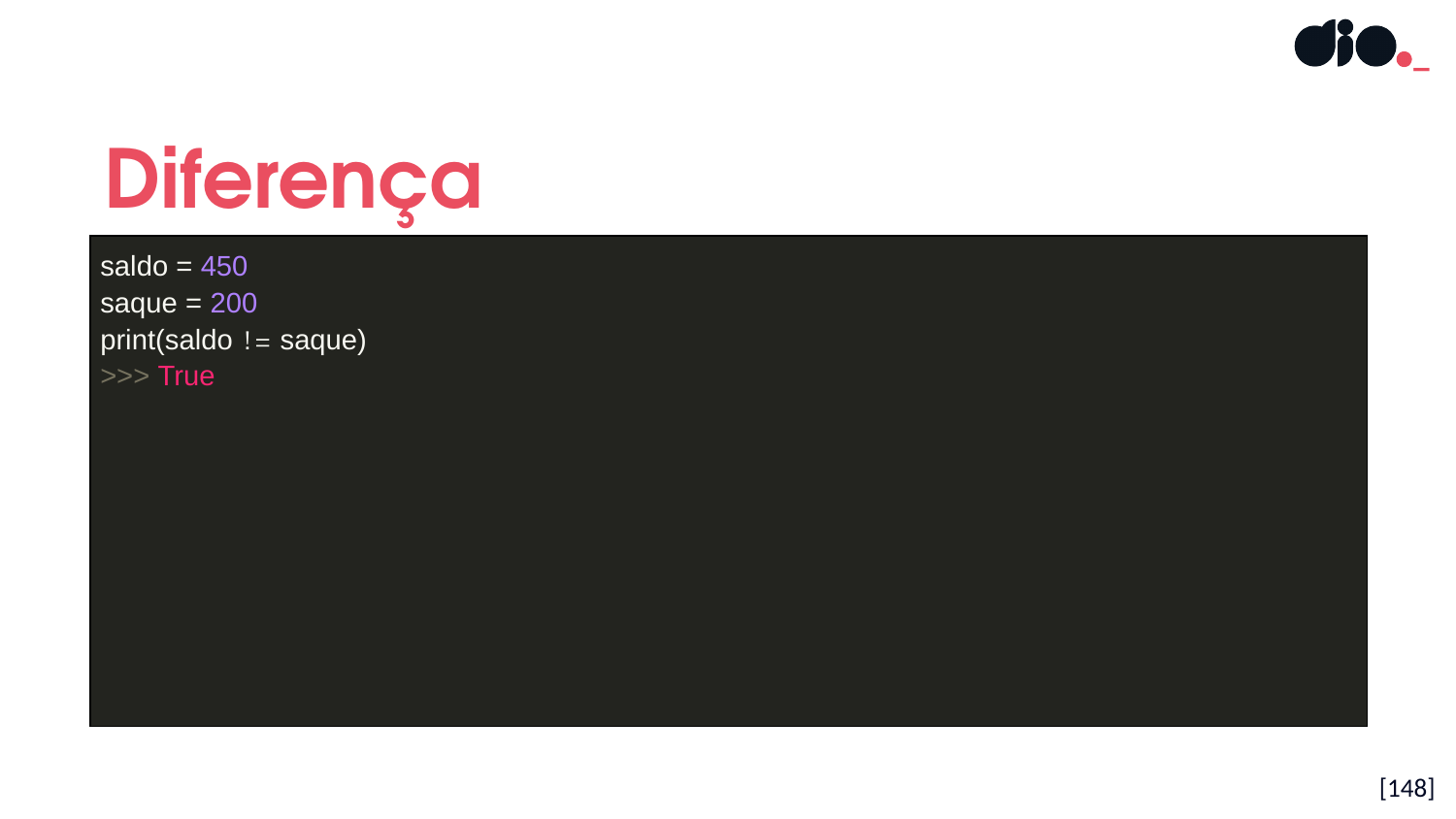

Diferença

| saldo = 450 saque = 200 print(saldo != saque) >>> True |
| --- |
[148]